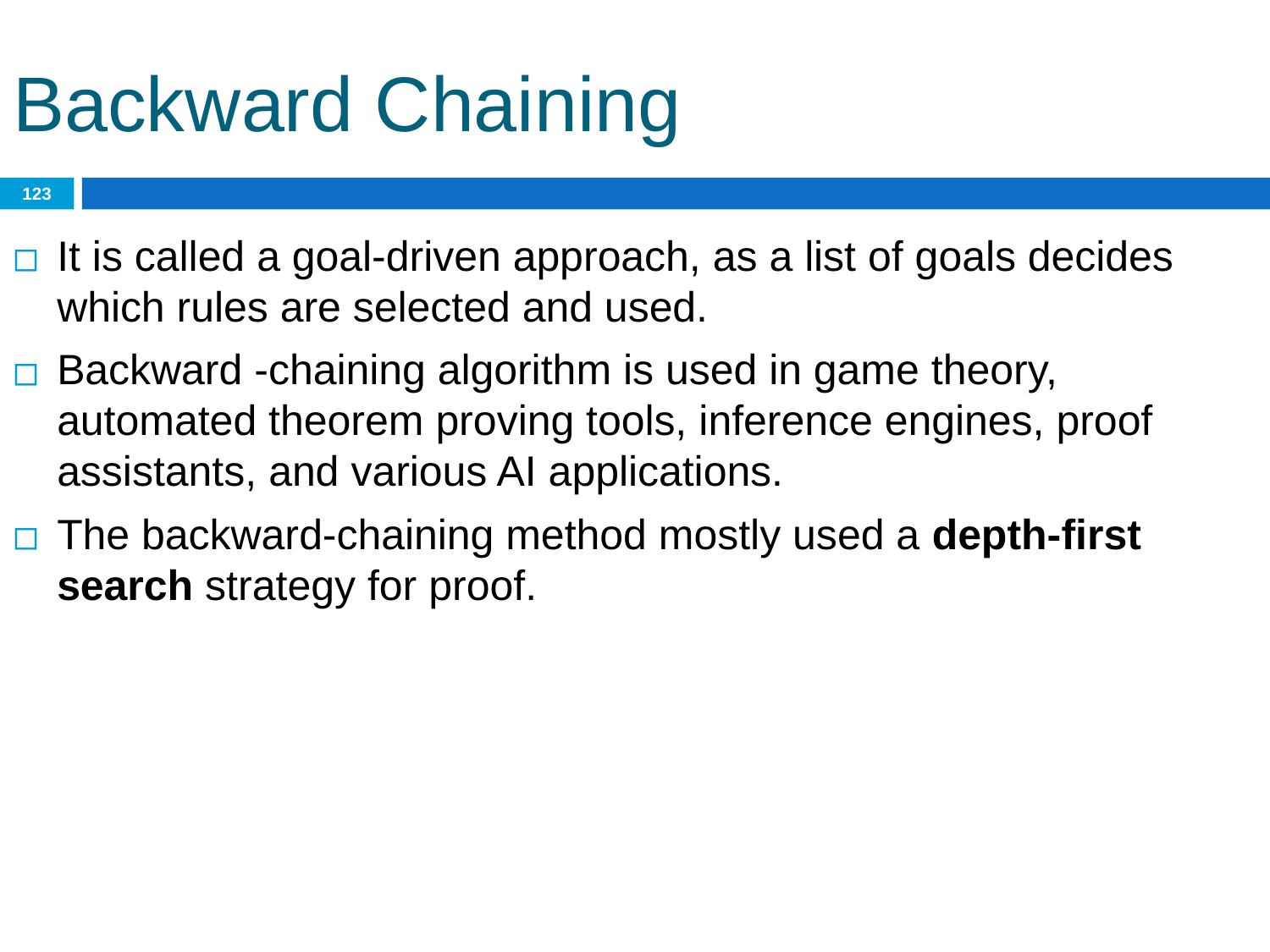

# Backward Chaining
123
It is called a goal-driven approach, as a list of goals decides which rules are selected and used.
Backward -chaining algorithm is used in game theory, automated theorem proving tools, inference engines, proof assistants, and various AI applications.
The backward-chaining method mostly used a depth-first search strategy for proof.